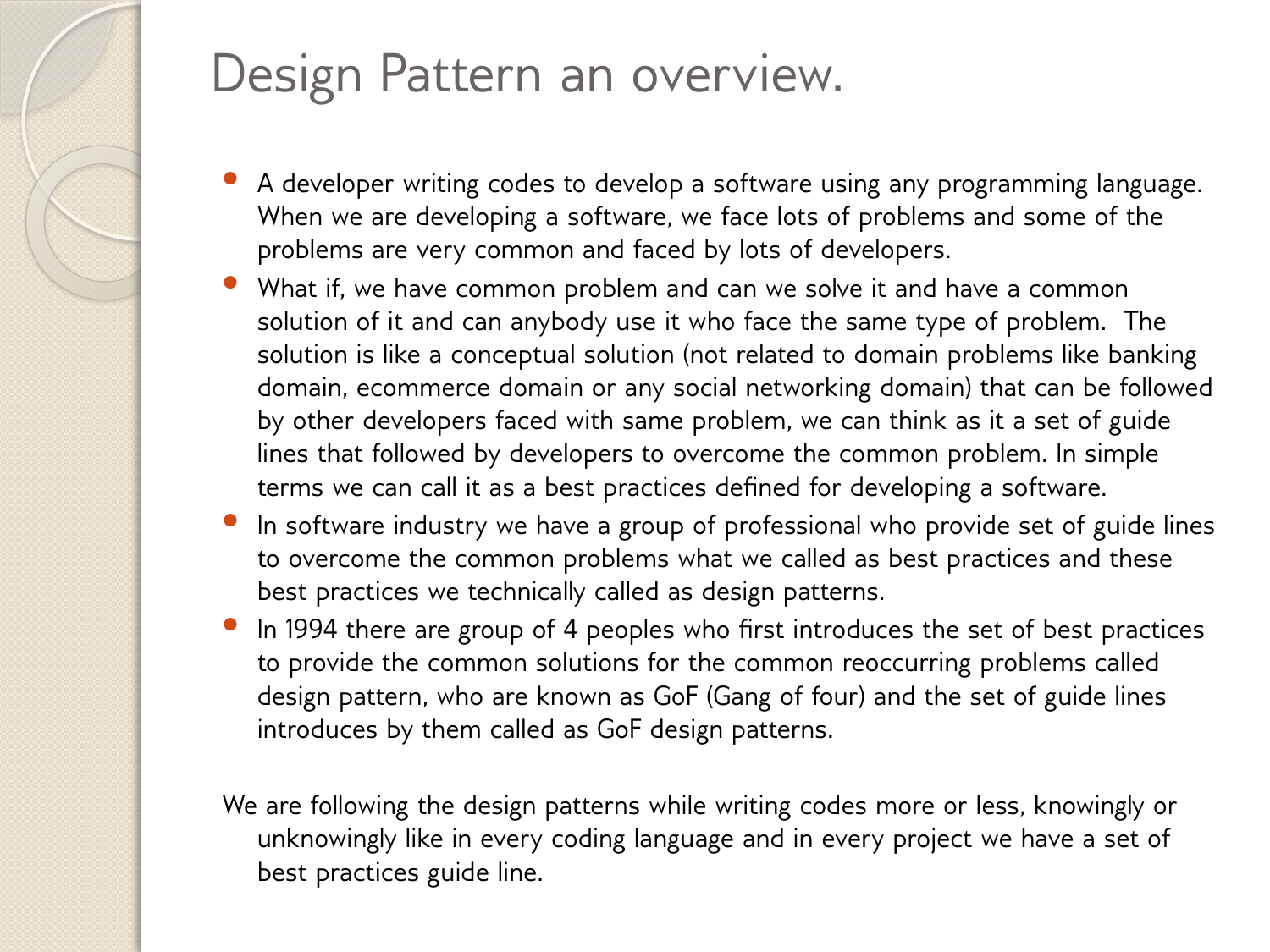

# Design Pattern an overview.
A developer writing codes to develop a software using any programming language. When we are developing a software, we face lots of problems and some of the problems are very common and faced by lots of developers.
What if, we have common problem and can we solve it and have a common solution of it and can anybody use it who face the same type of problem.  The solution is like a conceptual solution (not related to domain problems like banking domain, ecommerce domain or any social networking domain) that can be followed by other developers faced with same problem, we can think as it a set of guide lines that followed by developers to overcome the common problem. In simple terms we can call it as a best practices defined for developing a software.
In software industry we have a group of professional who provide set of guide lines to overcome the common problems what we called as best practices and these best practices we technically called as design patterns.
In 1994 there are group of 4 peoples who first introduces the set of best practices to provide the common solutions for the common reoccurring problems called design pattern, who are known as GoF (Gang of four) and the set of guide lines introduces by them called as GoF design patterns.

We are following the design patterns while writing codes more or less, knowingly or unknowingly like in every coding language and in every project we have a set of best practices guide line.